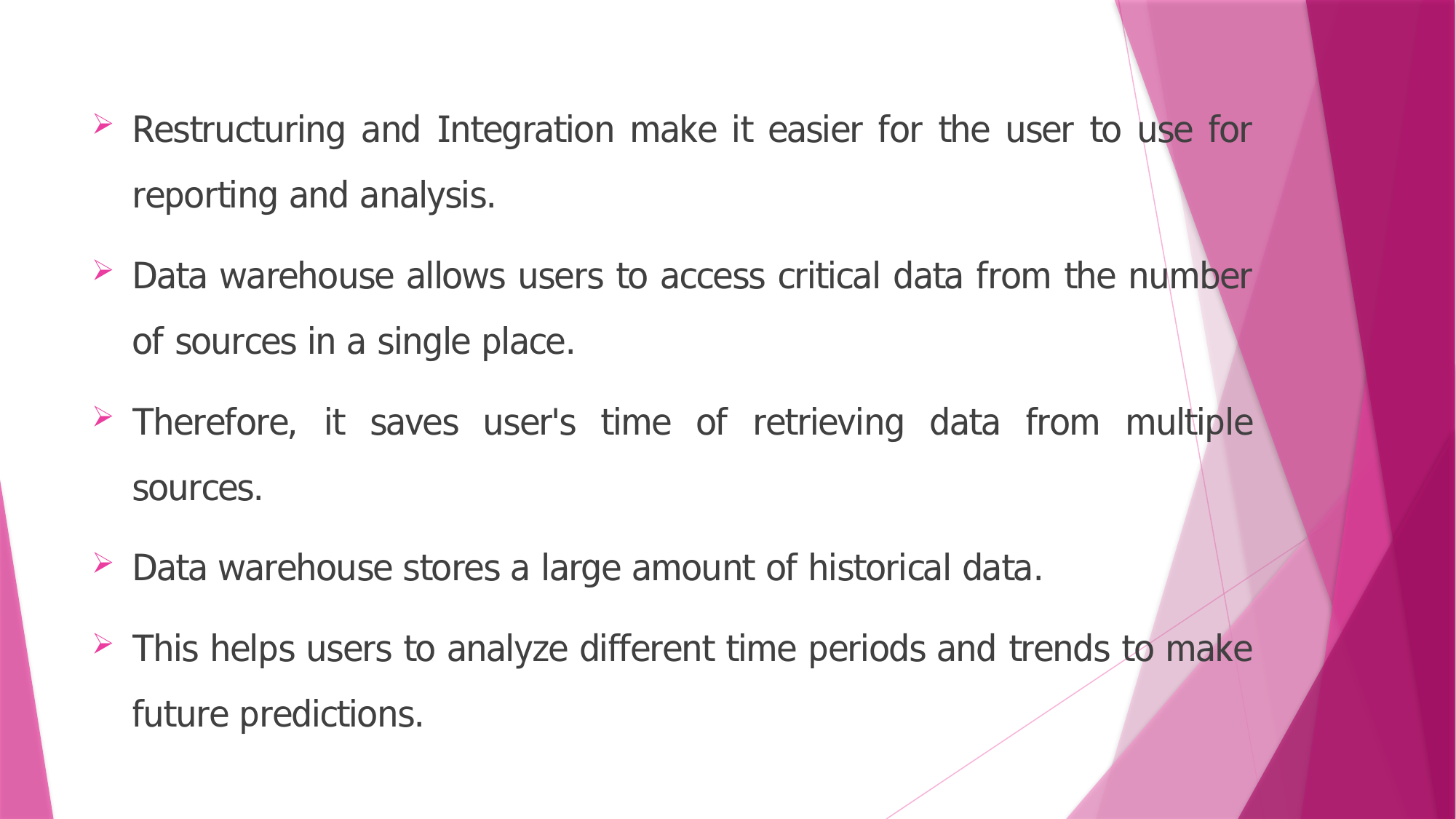

Restructuring and Integration make it easier for the user to use for reporting and analysis.
Data warehouse allows users to access critical data from the number of sources in a single place.
Therefore, it saves user's time of retrieving data from multiple sources.
Data warehouse stores a large amount of historical data.
This helps users to analyze different time periods and trends to make future predictions.